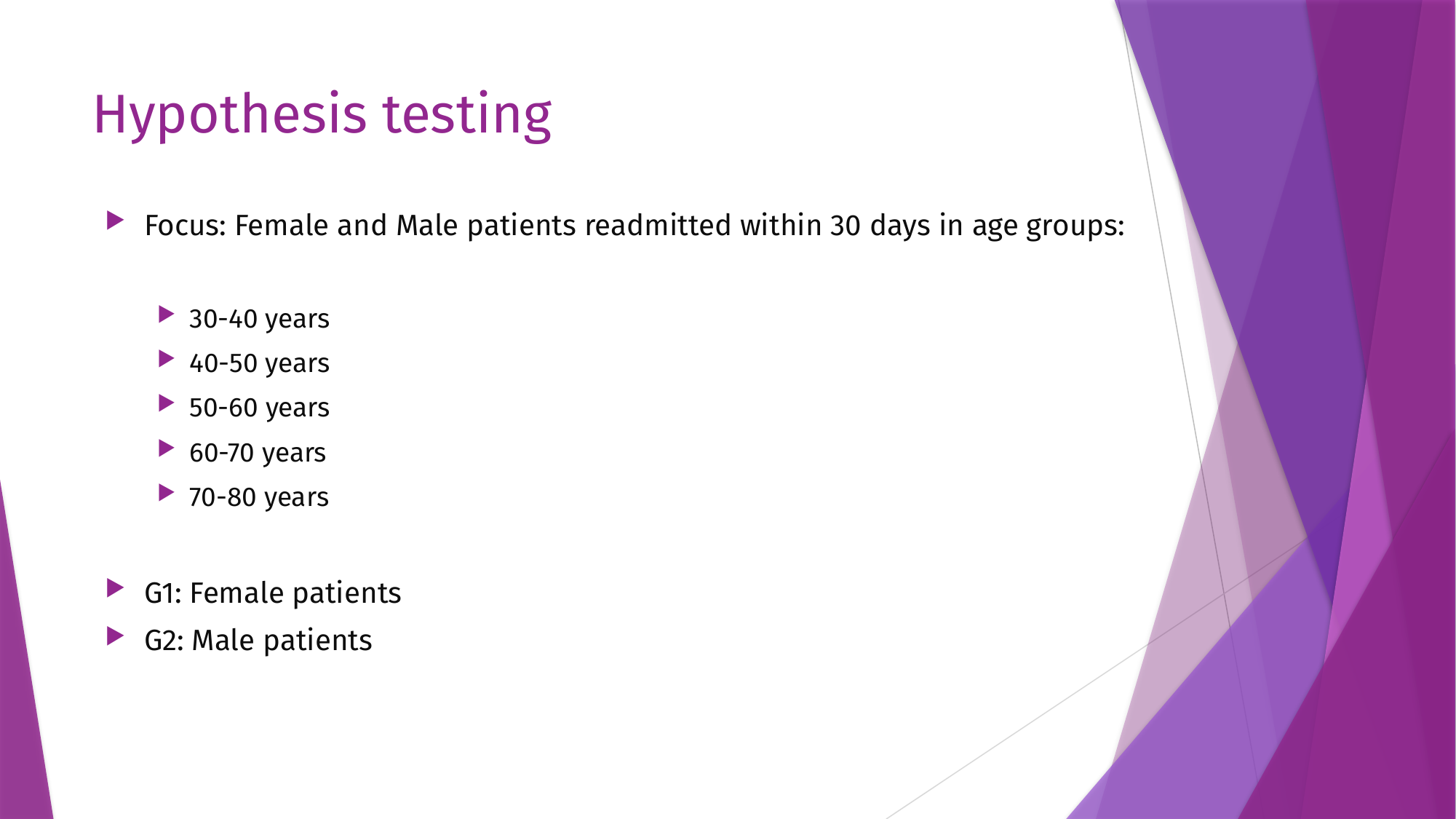

# Hypothesis testing
Focus: Female and Male patients readmitted within 30 days in age groups:

30-40 years
40-50 years
50-60 years
60-70 years
70-80 years

G1: Female patients
G2: Male patients